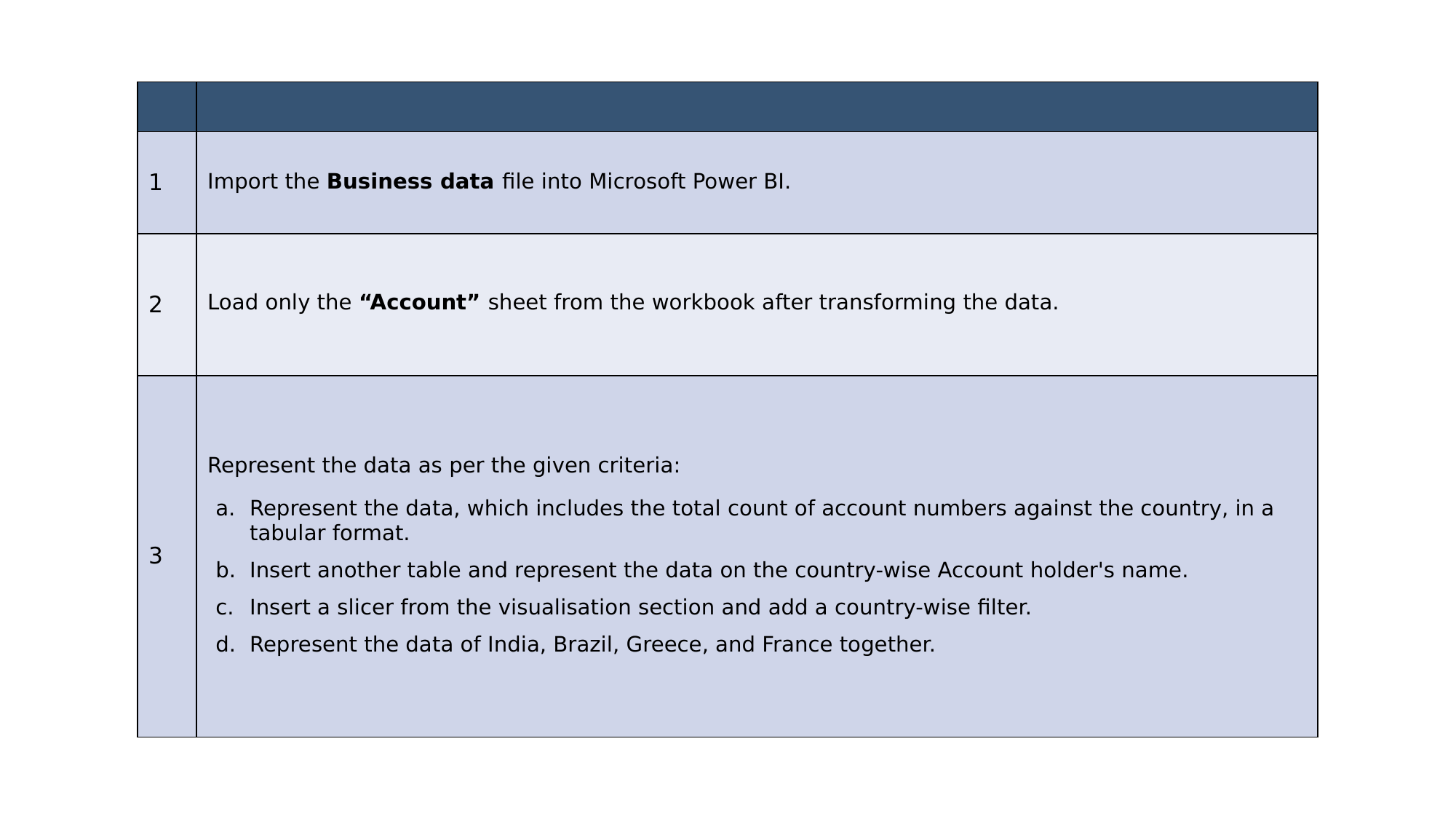

|  |  |
| --- | --- |
| 1 | Import the Business data file into Microsoft Power BI. |
| 2 | Load only the “Account” sheet from the workbook after transforming the data. |
| 3 | Represent the data as per the given criteria: Represent the data, which includes the total count of account numbers against the country, in a tabular format. Insert another table and represent the data on the country-wise Account holder's name. Insert a slicer from the visualisation section and add a country-wise filter. Represent the data of India, Brazil, Greece, and France together. |